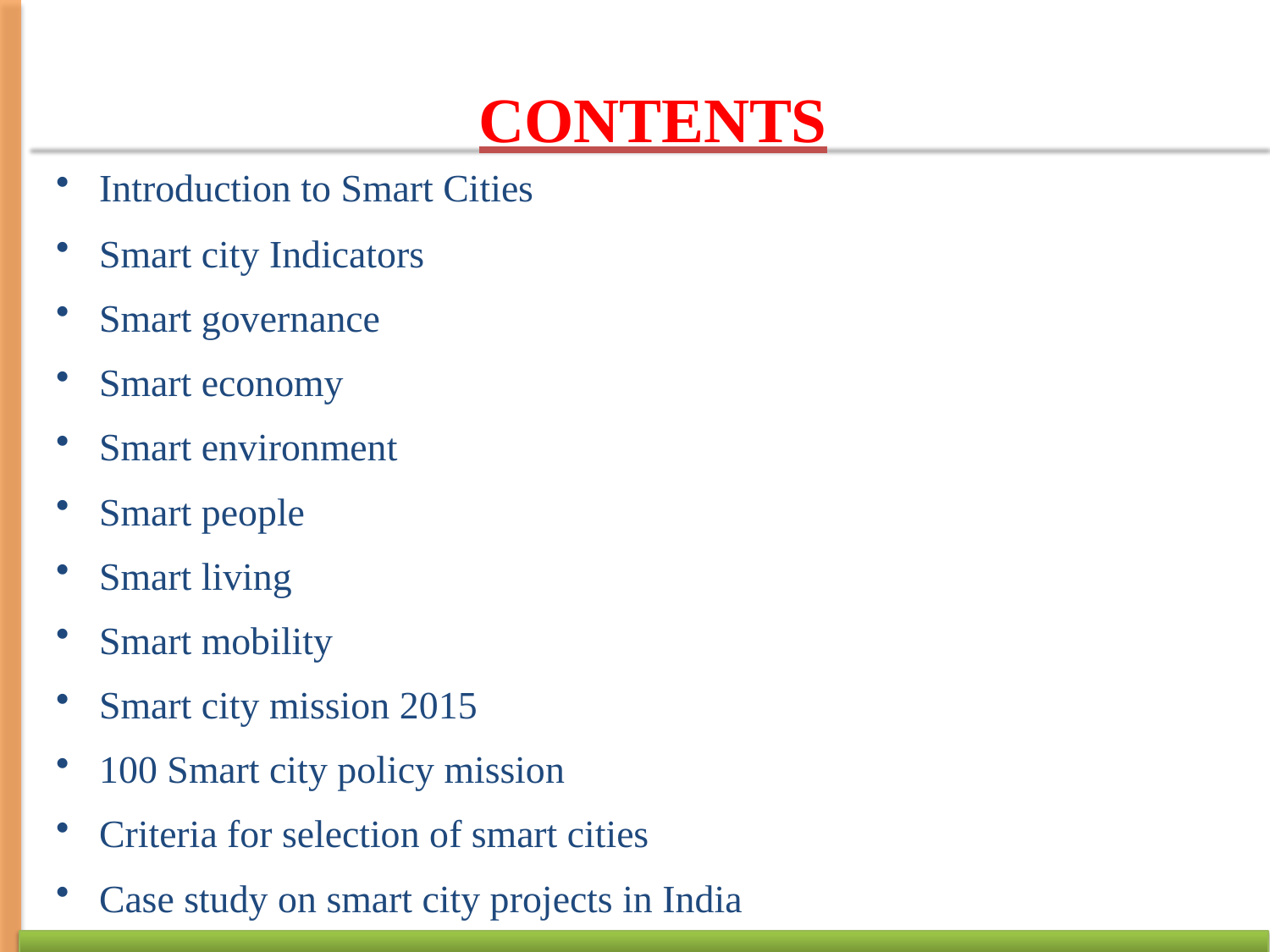

# CONTENTS
Introduction to Smart Cities
Smart city Indicators
Smart governance
Smart economy
Smart environment
Smart people
Smart living
Smart mobility
Smart city mission 2015
100 Smart city policy mission
Criteria for selection of smart cities
Case study on smart city projects in India